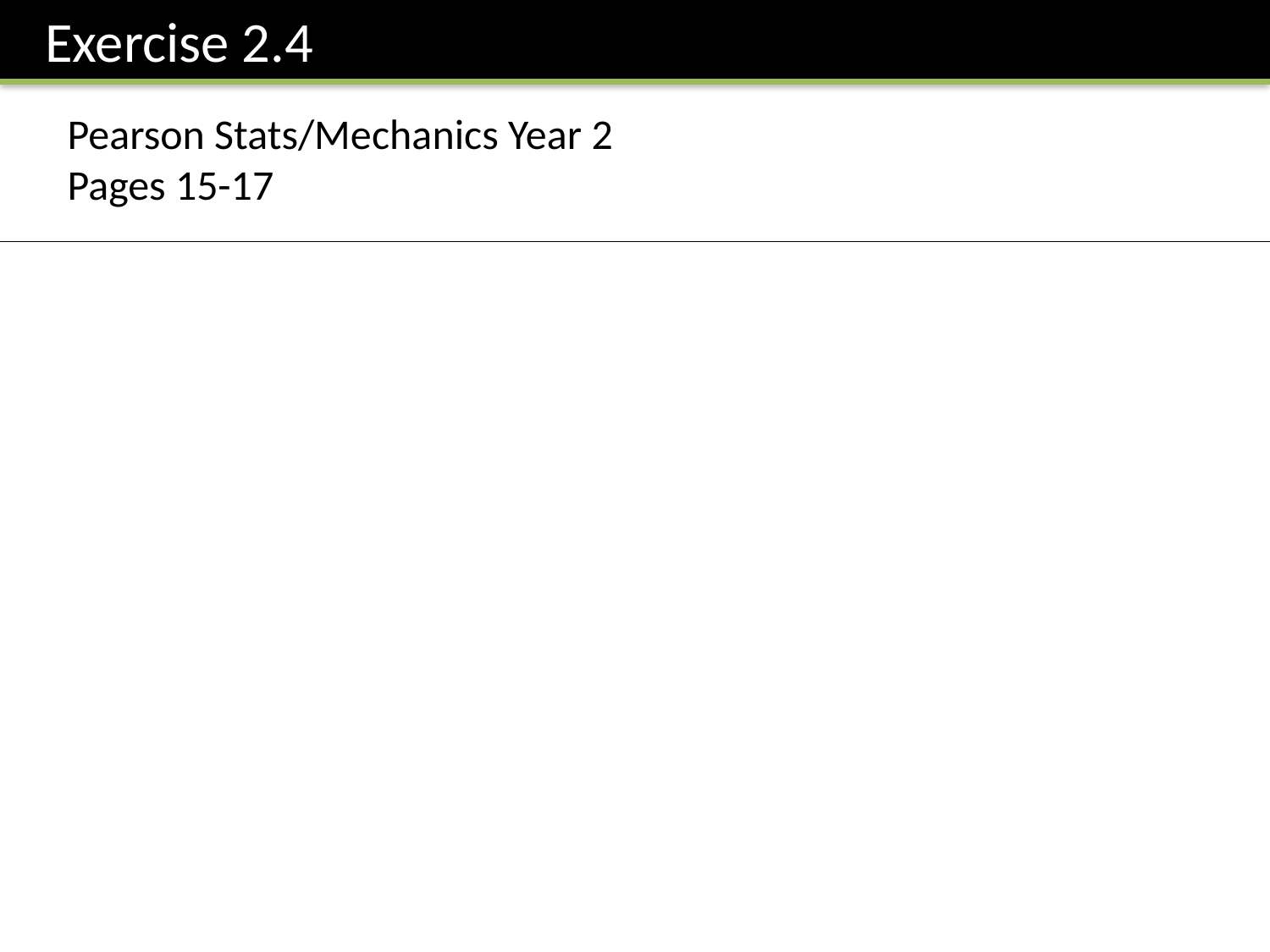

Exercise 2.4
Pearson Stats/Mechanics Year 2
Pages 15-17